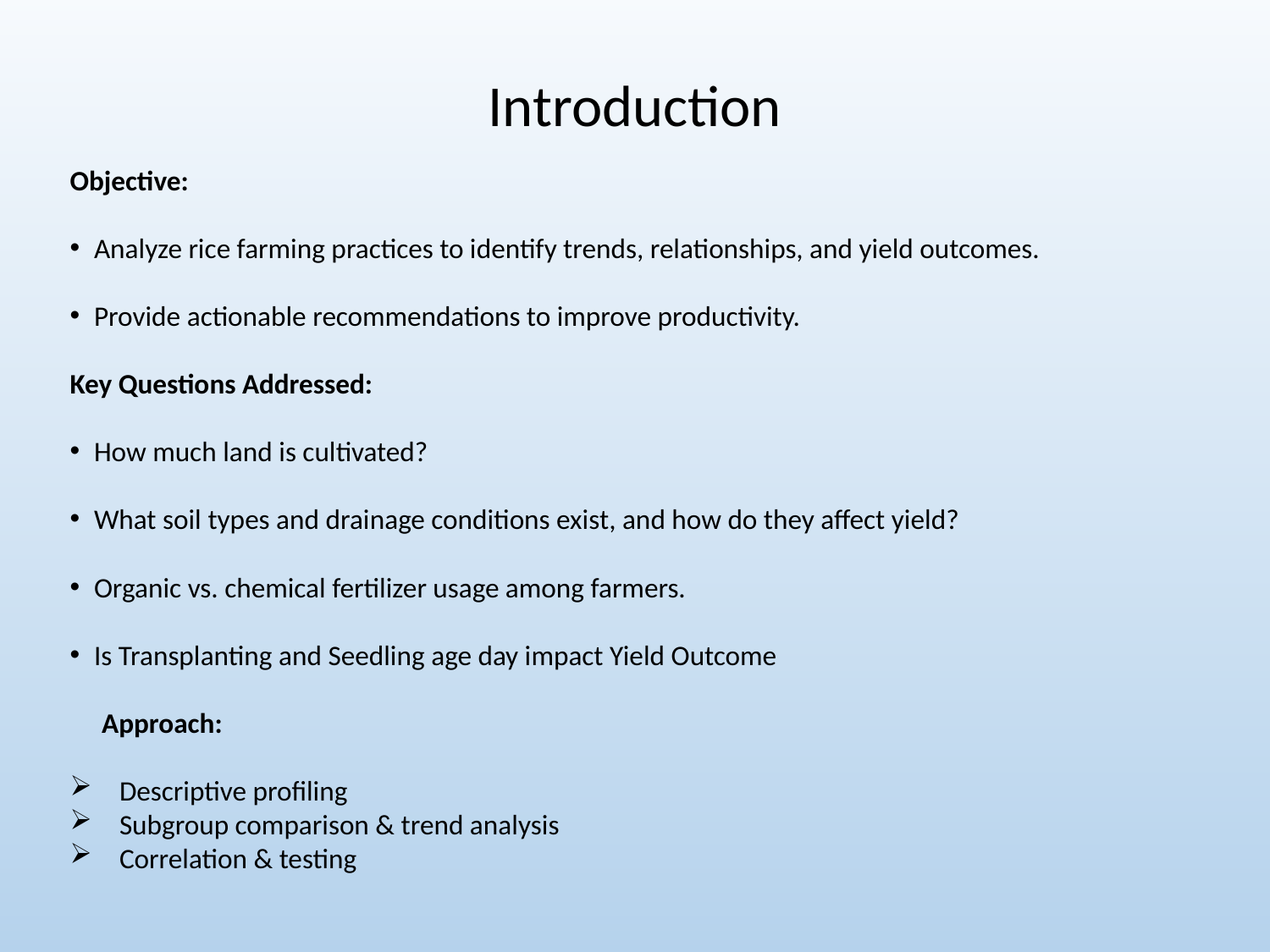

# Introduction
Objective:

Analyze rice farming practices to identify trends, relationships, and yield outcomes.

Provide actionable recommendations to improve productivity.

Key Questions Addressed:

How much land is cultivated?

What soil types and drainage conditions exist, and how do they affect yield?

Organic vs. chemical fertilizer usage among farmers.

Is Transplanting and Seedling age day impact Yield Outcome

     Approach:

    Descriptive profiling
    Subgroup comparison & trend analysis
    Correlation & testing